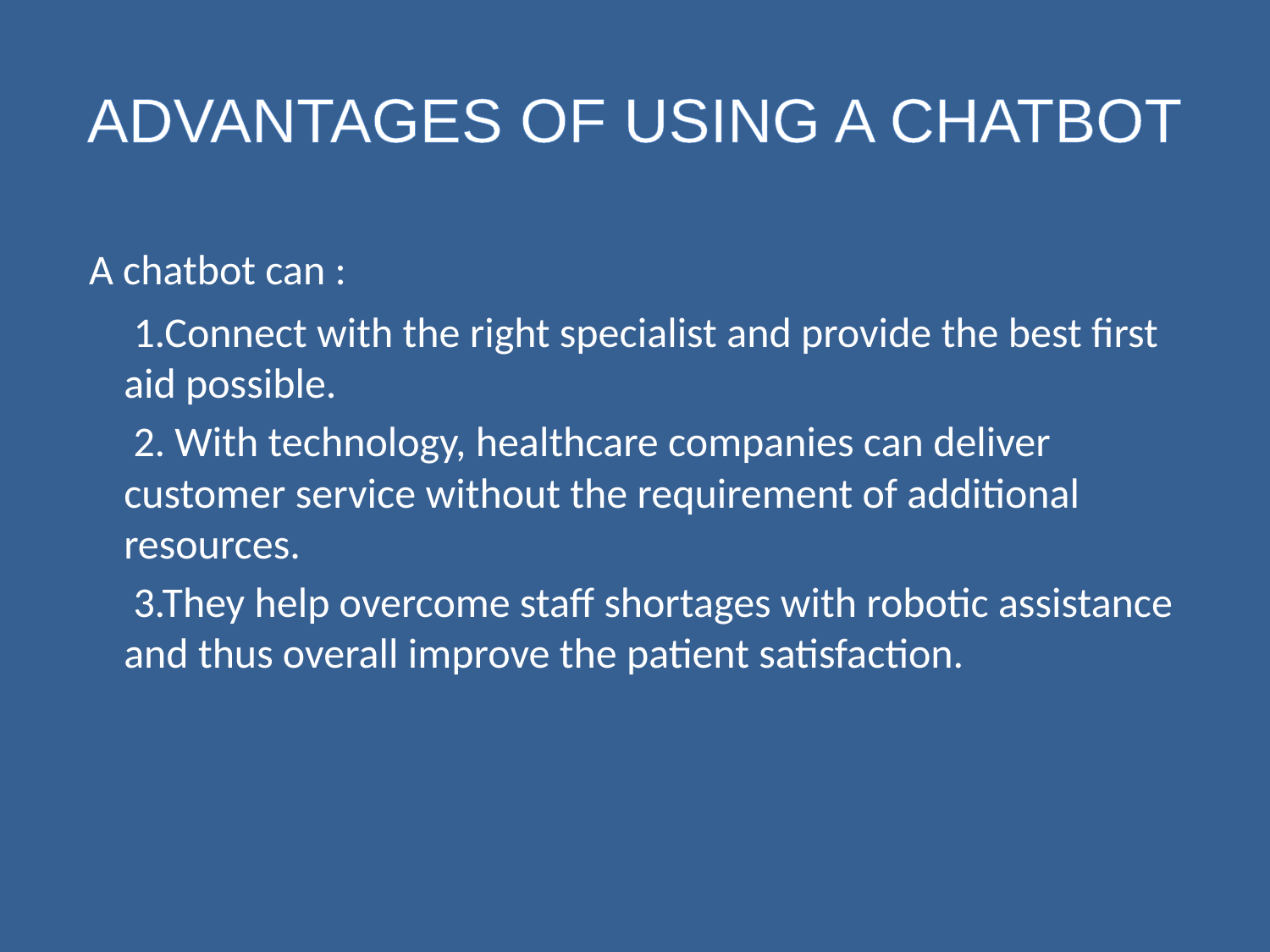

# ADVANTAGES OF USING A CHATBOT
 A chatbot can :
      1.Connect with the right specialist and provide the best first aid possible.
      2. With technology, healthcare companies can deliver customer service without the requirement of additional resources.
      3.They help overcome staff shortages with robotic assistance and thus overall improve the patient satisfaction.